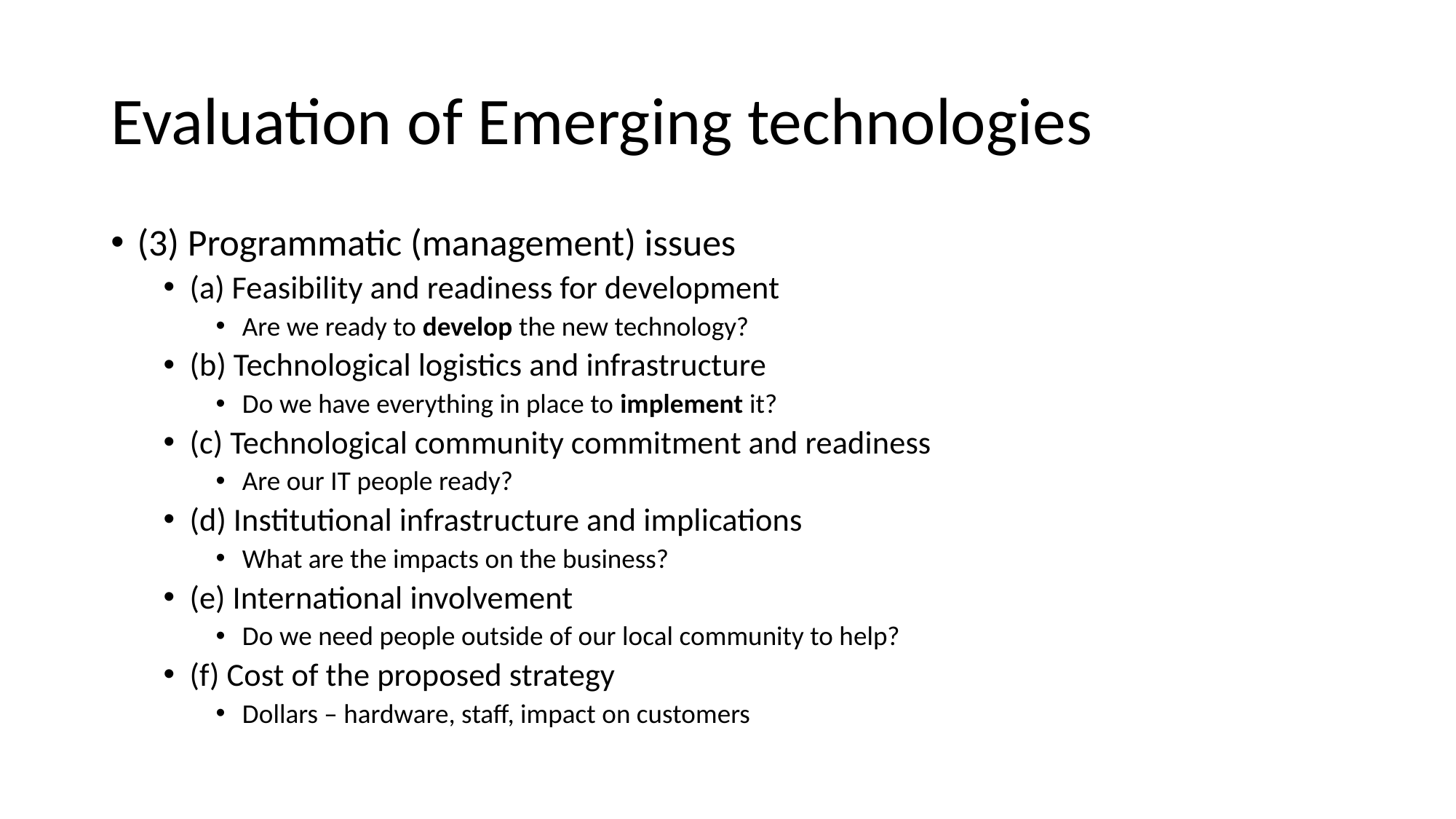

# Evaluation of Emerging technologies
(3) Programmatic (management) issues
(a) Feasibility and readiness for development
Are we ready to develop the new technology?
(b) Technological logistics and infrastructure
Do we have everything in place to implement it?
(c) Technological community commitment and readiness
Are our IT people ready?
(d) Institutional infrastructure and implications
What are the impacts on the business?
(e) International involvement
Do we need people outside of our local community to help?
(f) Cost of the proposed strategy
Dollars – hardware, staff, impact on customers